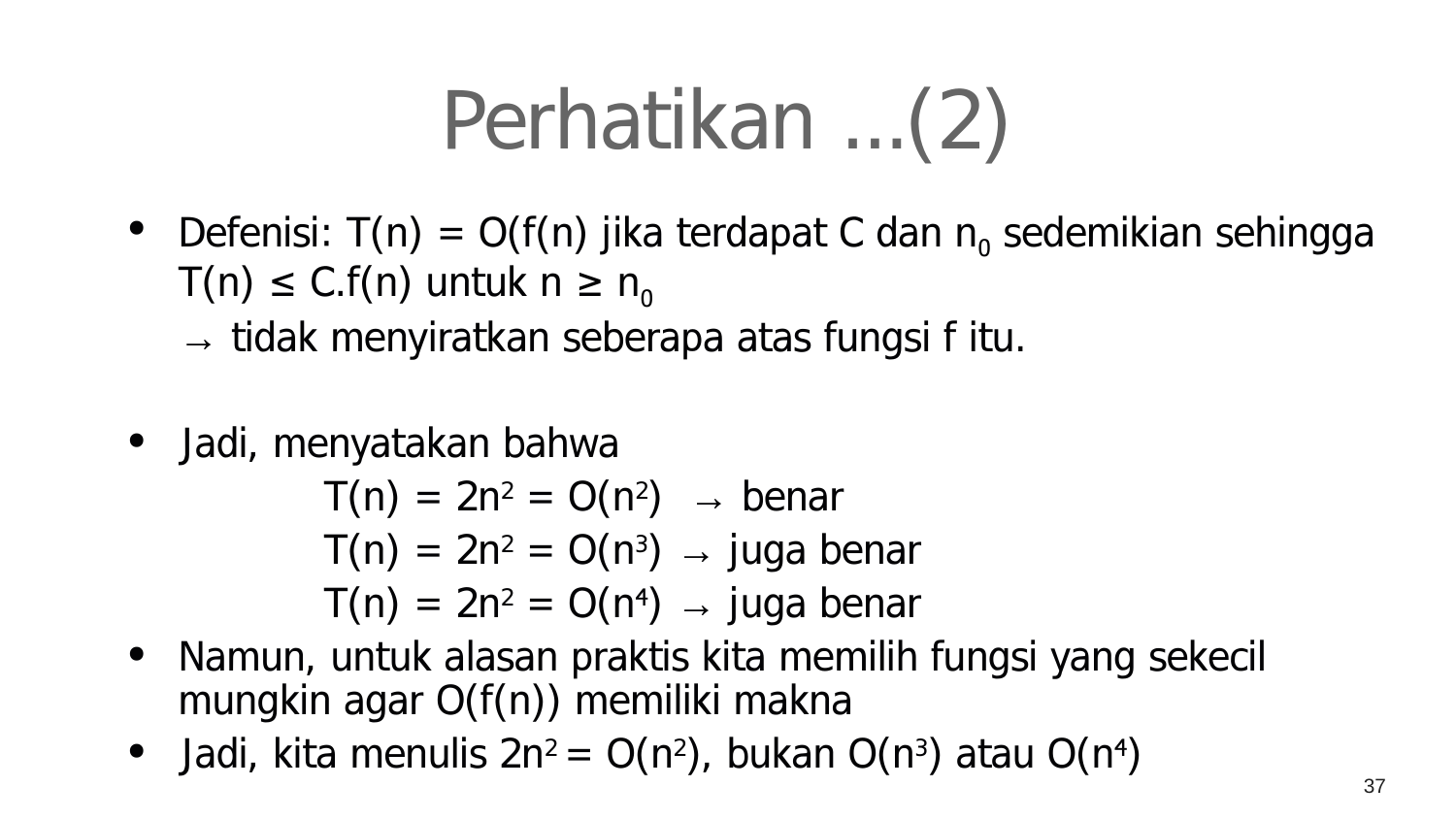

# Perhatikan …(2)
Defenisi: T(n) = O(f(n) jika terdapat C dan n0 sedemikian sehingga T(n) ≤ C.f(n) untuk n ≥ n0
	→ tidak menyiratkan seberapa atas fungsi f itu.

Jadi, menyatakan bahwa
	    	T(n) = 2n2 = O(n2)  → benar
		T(n) = 2n2 = O(n3) → juga benar
		T(n) = 2n2 = O(n4) → juga benar
Namun, untuk alasan praktis kita memilih fungsi yang sekecil mungkin agar O(f(n)) memiliki makna
Jadi, kita menulis 2n2 = O(n2), bukan O(n3) atau O(n4)
37